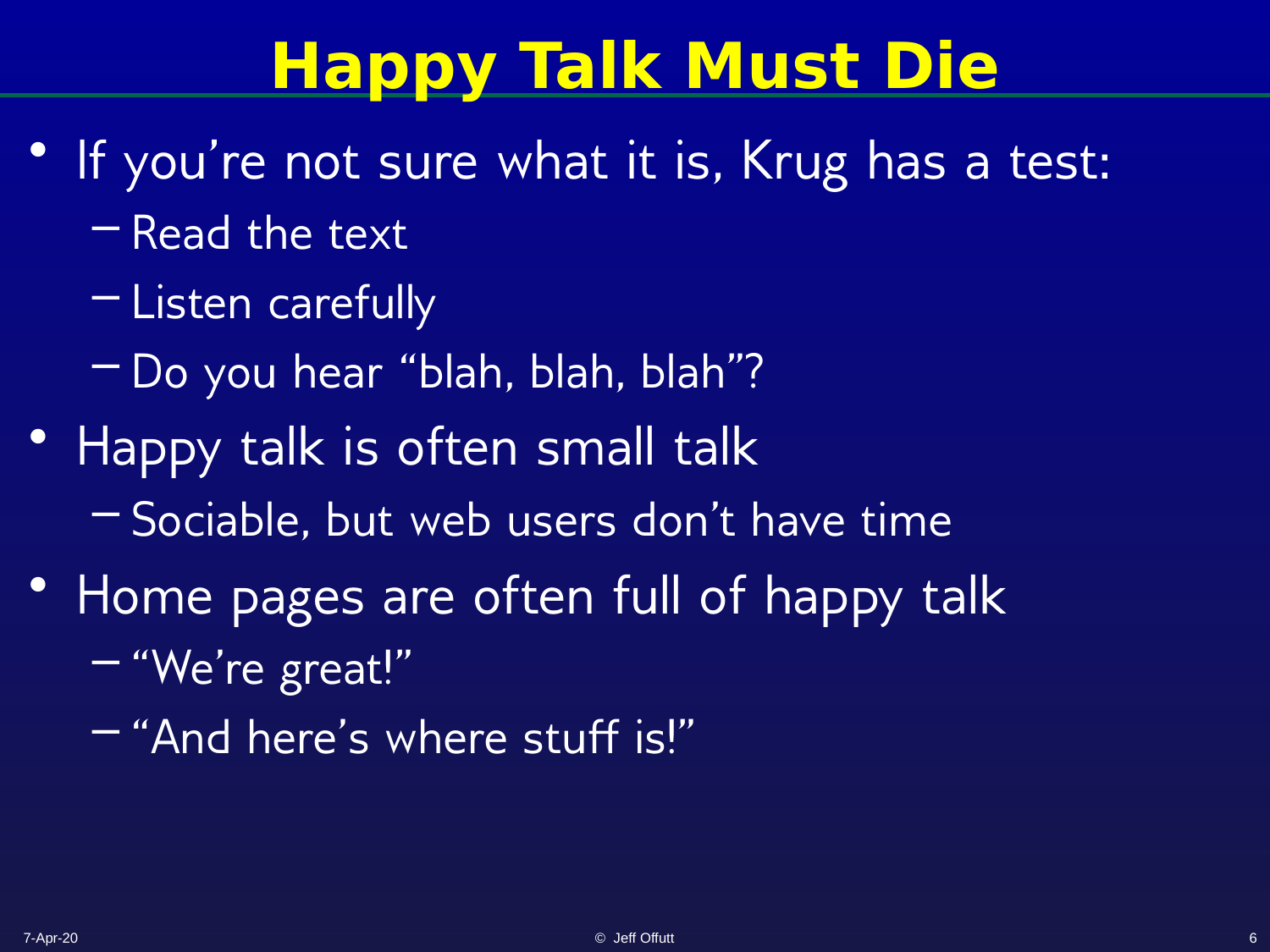

# Happy Talk Must Die
If you’re not sure what it is, Krug has a test:
Read the text
Listen carefully
Do you hear “blah, blah, blah”?
Happy talk is often small talk
Sociable, but web users don’t have time
Home pages are often full of happy talk
“We’re great!”
“And here’s where stuff is!”
7-Apr-20
©  Jeff Offutt
6